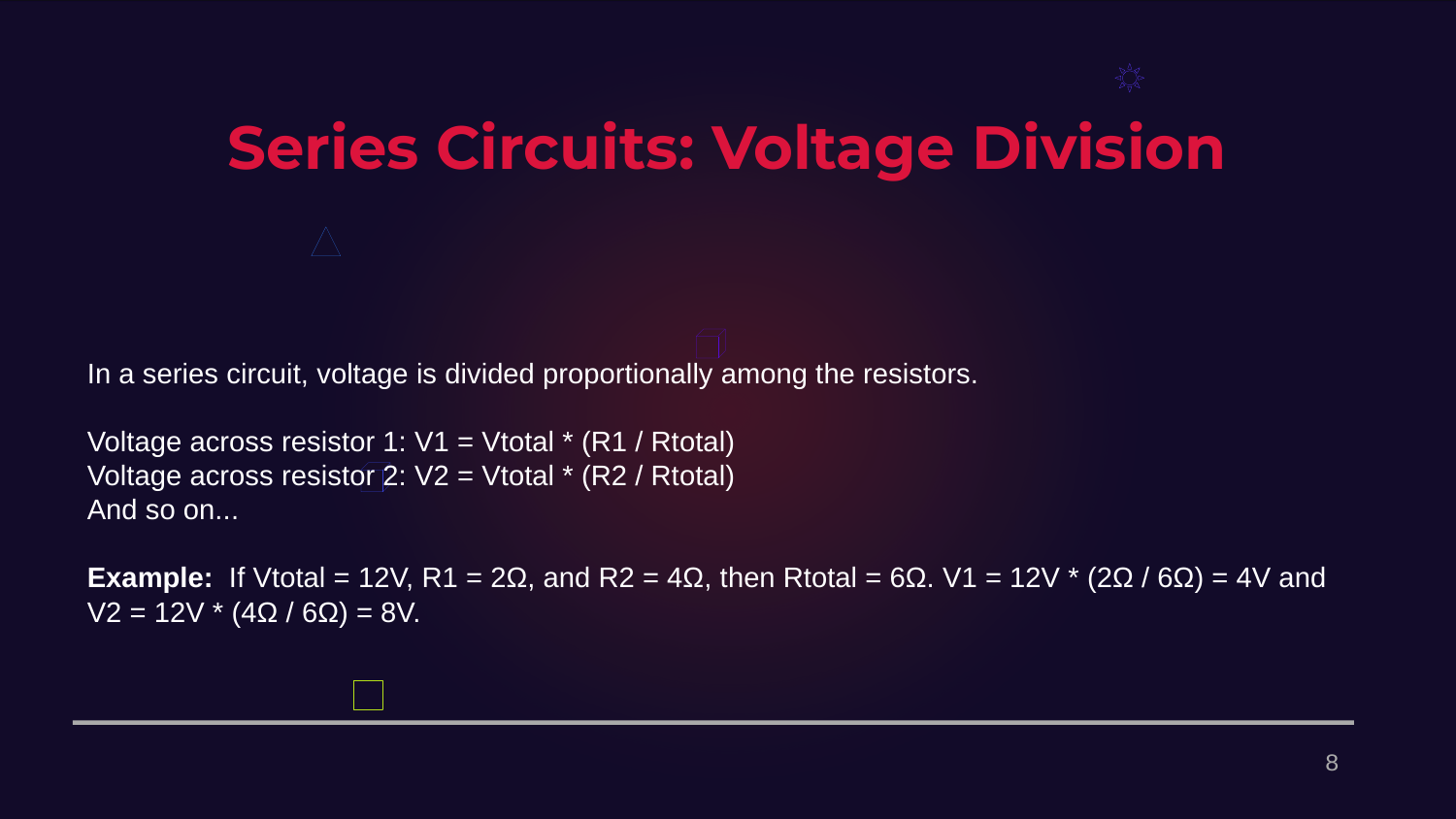

Series Circuits: Voltage Division

In a series circuit, voltage is divided proportionally among the resistors.

Voltage across resistor 1: V1 = Vtotal * (R1 / Rtotal)
Voltage across resistor 2: V2 = Vtotal * (R2 / Rtotal)
And so on...

Example:  If Vtotal = 12V, R1 = 2Ω, and R2 = 4Ω, then Rtotal = 6Ω. V1 = 12V * (2Ω / 6Ω) = 4V and V2 = 12V * (4Ω / 6Ω) = 8V.

8